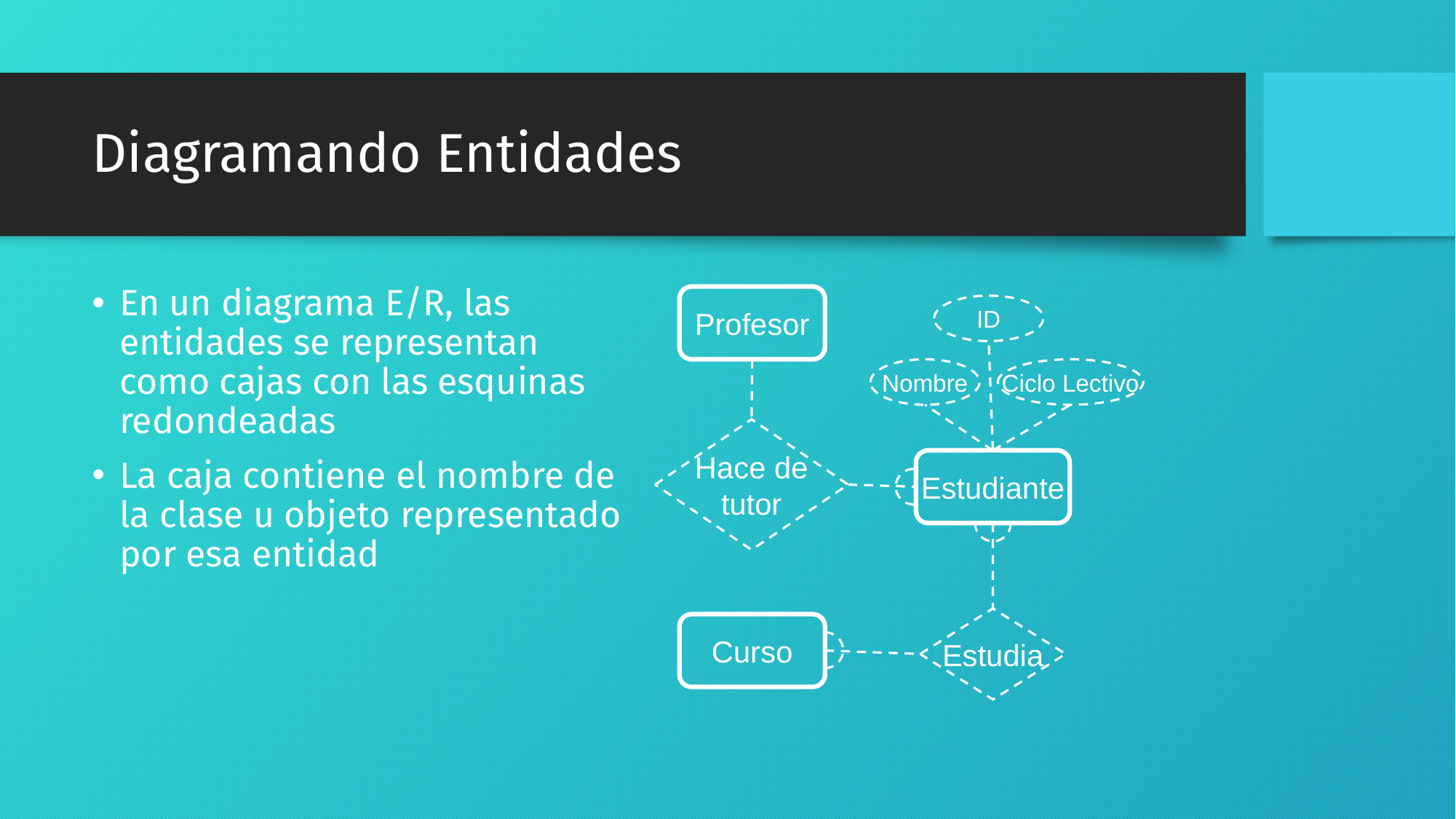

# Diagramando Entidades
En un diagrama E/R, las entidades se representan como cajas con las esquinas redondeadas
La caja contiene el nombre de la clase u objeto representado por esa entidad

Profesor
ID
Nombre
Ciclo Lectivo
Hace de
tutor
Estudiante

Estudia
Curso